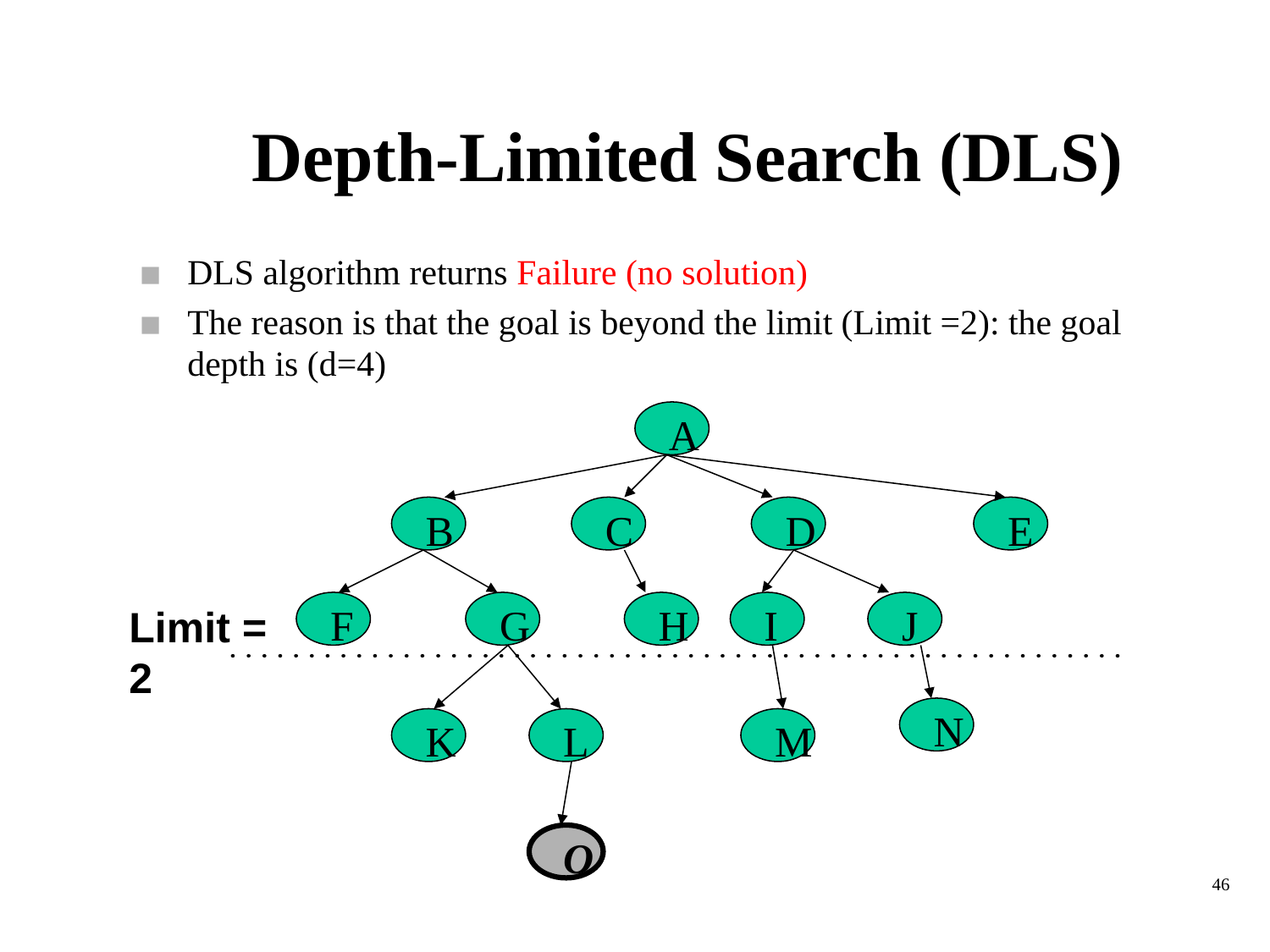

# Depth-Limited Search (DLS)
DLS algorithm returns Failure (no solution)
The reason is that the goal is beyond the limit (Limit =2): the goal depth is (d=4)

A

B

C

D

E

F

G

H

I

J

N

K

L

M

O
Limit = 2
46